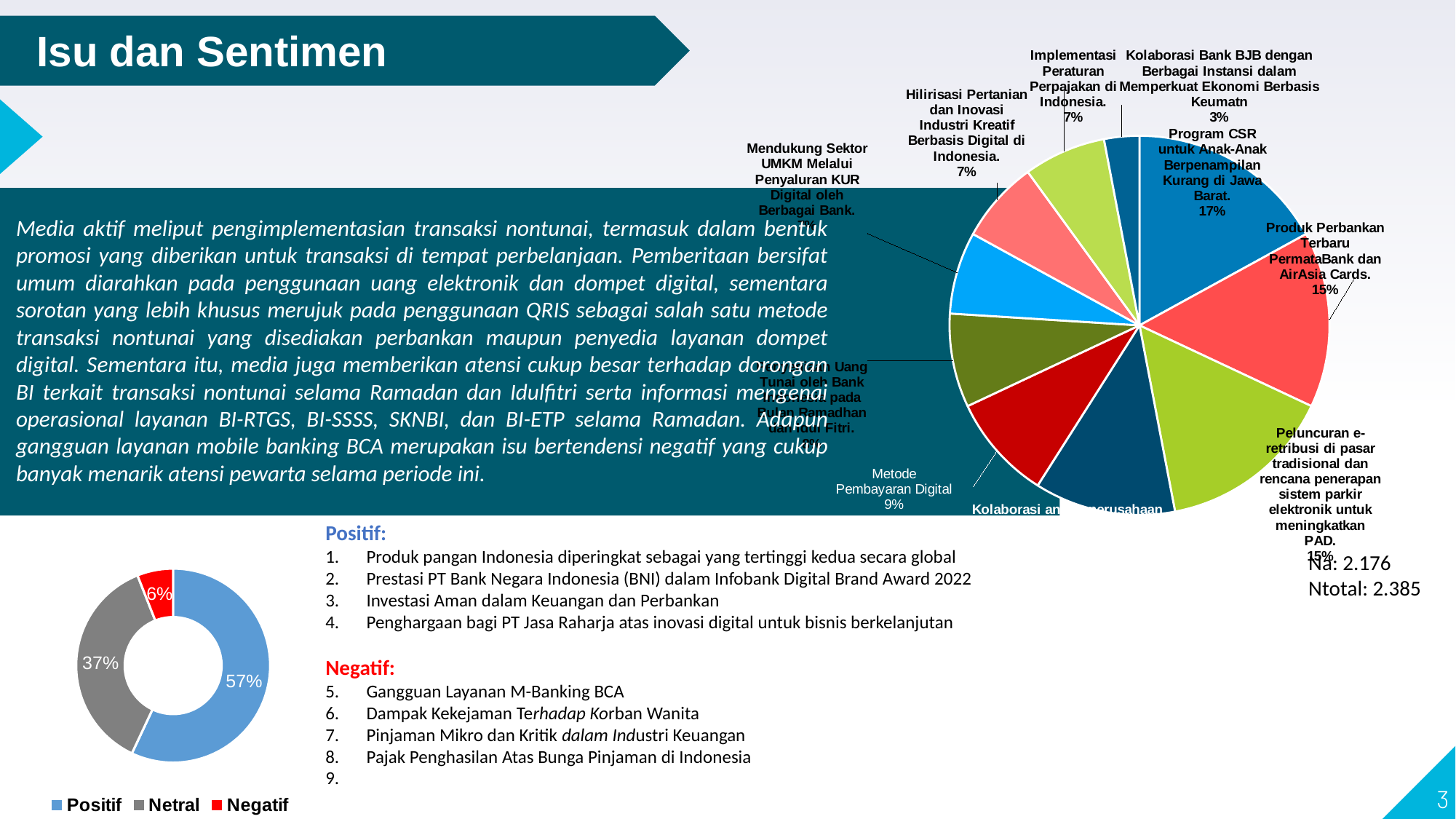

Isu dan Sentimen

### Chart

| Category |  |
|---|---|
| Program CSR untuk Anak-Anak Berpenampilan Kurang di Jawa Barat. | 0.17 |
| Produk Perbankan Terbaru PermataBank dan AirAsia Cards. | 0.15 |
| Peluncuran e-retribusi di pasar tradisional dan rencana penerapan sistem parkir elektronik untuk meningkatkan PAD. | 0.15 |
| Kolaborasi antara perusahaan telekomunikasi dan bank dalam mendukung industri kreatif. | 0.12 |
| Metode Pembayaran Digital | 0.09 |
| Penyediaan Uang Tunai oleh Bank Indonesia pada Bulan Ramadhan dan Idul Fitri. | 0.08 |
| Mendukung Sektor UMKM Melalui Penyaluran KUR Digital oleh Berbagai Bank. | 0.07 |
| Hilirisasi Pertanian dan Inovasi Industri Kreatif Berbasis Digital di Indonesia. | 0.07 |
| Implementasi Peraturan Perpajakan di Indonesia. | 0.07 |
| Kolaborasi Bank BJB dengan Berbagai Instansi dalam Memperkuat Ekonomi Berbasis Keumatn | 0.03 |
Media aktif meliput pengimplementasian transaksi nontunai, termasuk dalam bentuk promosi yang diberikan untuk transaksi di tempat perbelanjaan. Pemberitaan bersifat umum diarahkan pada penggunaan uang elektronik dan dompet digital, sementara sorotan yang lebih khusus merujuk pada penggunaan QRIS sebagai salah satu metode transaksi nontunai yang disediakan perbankan maupun penyedia layanan dompet digital. Sementara itu, media juga memberikan atensi cukup besar terhadap dorongan BI terkait transaksi nontunai selama Ramadan dan Idulfitri serta informasi mengenai operasional layanan BI-RTGS, BI-SSSS, SKNBI, dan BI-ETP selama Ramadan. Adapun gangguan layanan mobile banking BCA merupakan isu bertendensi negatif yang cukup banyak menarik atensi pewarta selama periode ini.
Positif:
Produk pangan Indonesia diperingkat sebagai yang tertinggi kedua secara global
Prestasi PT Bank Negara Indonesia (BNI) dalam Infobank Digital Brand Award 2022
Investasi Aman dalam Keuangan dan Perbankan
Penghargaan bagi PT Jasa Raharja atas inovasi digital untuk bisnis berkelanjutan

Negatif:
Gangguan Layanan M-Banking BCA
Dampak Kekejaman Terhadap Korban Wanita
Pinjaman Mikro dan Kritik dalam Industri Keuangan
Pajak Penghasilan Atas Bunga Pinjaman di Indonesia

Na: 2.176
Ntotal: 2.385

### Chart

| Category |  |
|---|---|
| Positif | 0.57 |
| Netral | 0.37 |
| Negatif | 0.06 |
3